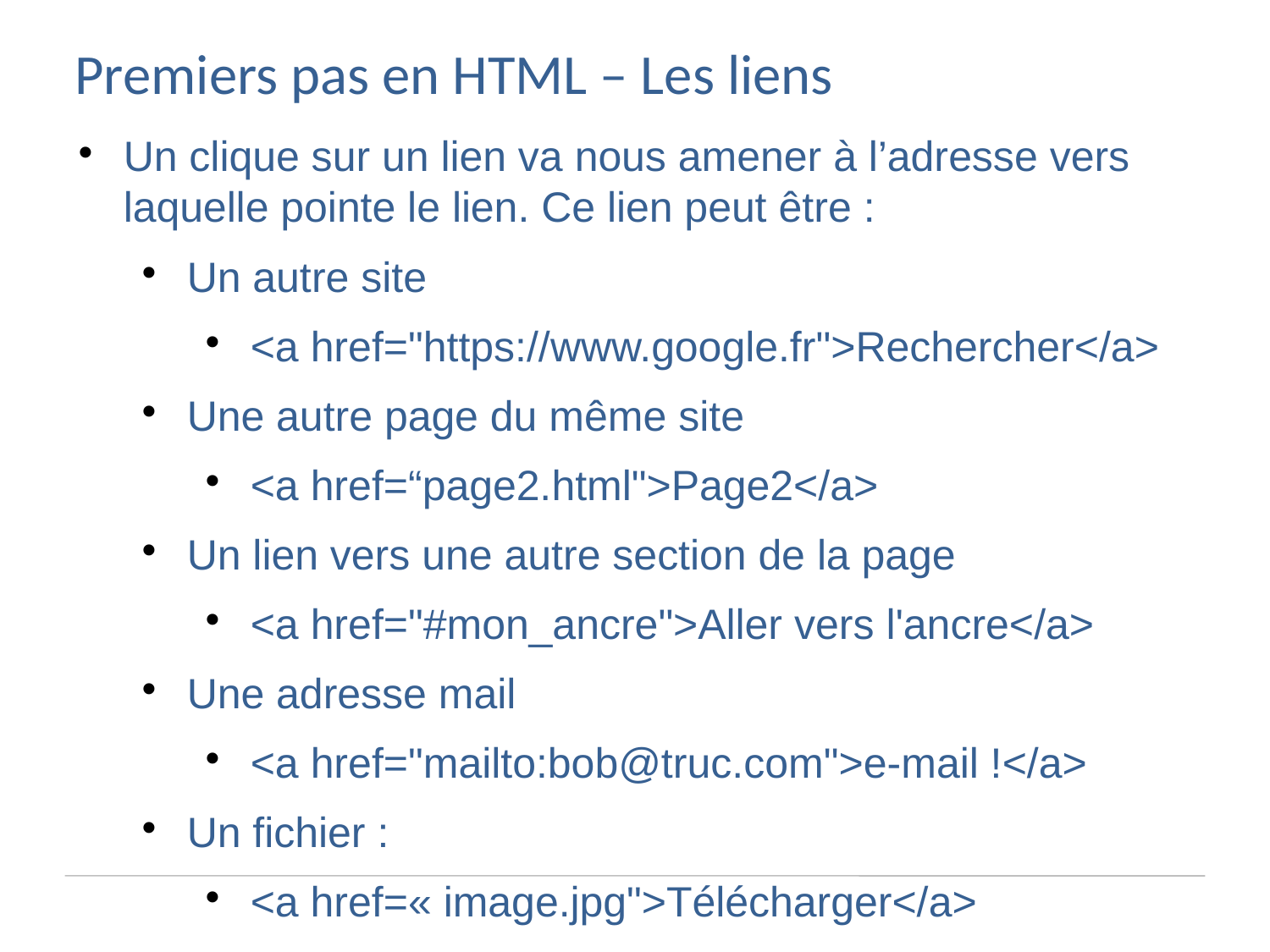

Premiers pas en HTML – Les liens
Un clique sur un lien va nous amener à l’adresse vers laquelle pointe le lien. Ce lien peut être :
Un autre site
<a href="https://www.google.fr">Rechercher</a>
Une autre page du même site
<a href=“page2.html">Page2</a>
Un lien vers une autre section de la page
<a href="#mon_ancre">Aller vers l'ancre</a>
Une adresse mail
<a href="mailto:bob@truc.com">e-mail !</a>
Un fichier :
<a href=« image.jpg">Télécharger</a>